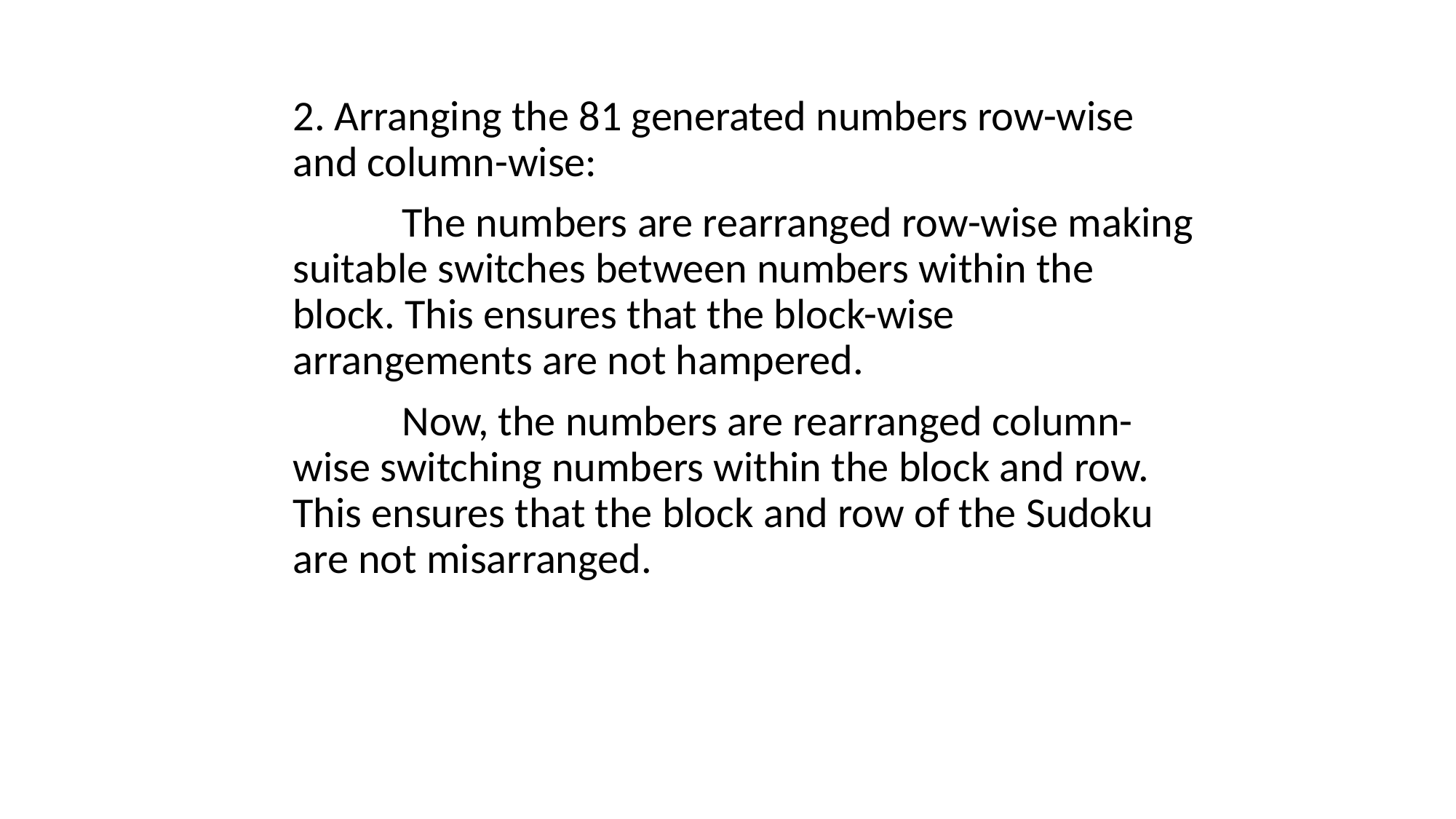

2. Arranging the 81 generated numbers row-wise and column-wise:
	The numbers are rearranged row-wise making suitable switches between numbers within the block. This ensures that the block-wise arrangements are not hampered.
	Now, the numbers are rearranged column-wise switching numbers within the block and row. This ensures that the block and row of the Sudoku are not misarranged.